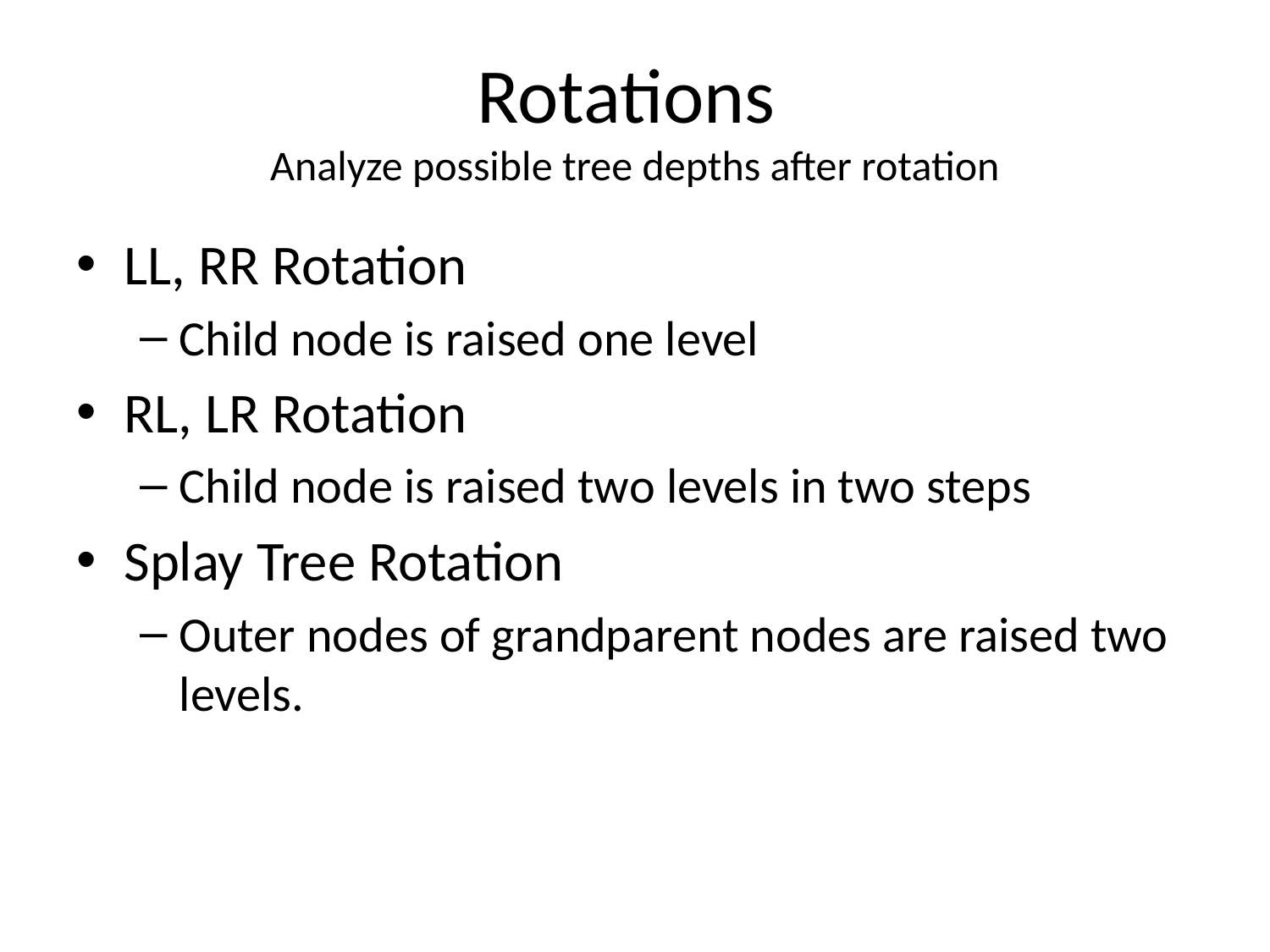

# Rotations Analyze possible tree depths after rotation
LL, RR Rotation
Child node is raised one level
RL, LR Rotation
Child node is raised two levels in two steps
Splay Tree Rotation
Outer nodes of grandparent nodes are raised two levels.